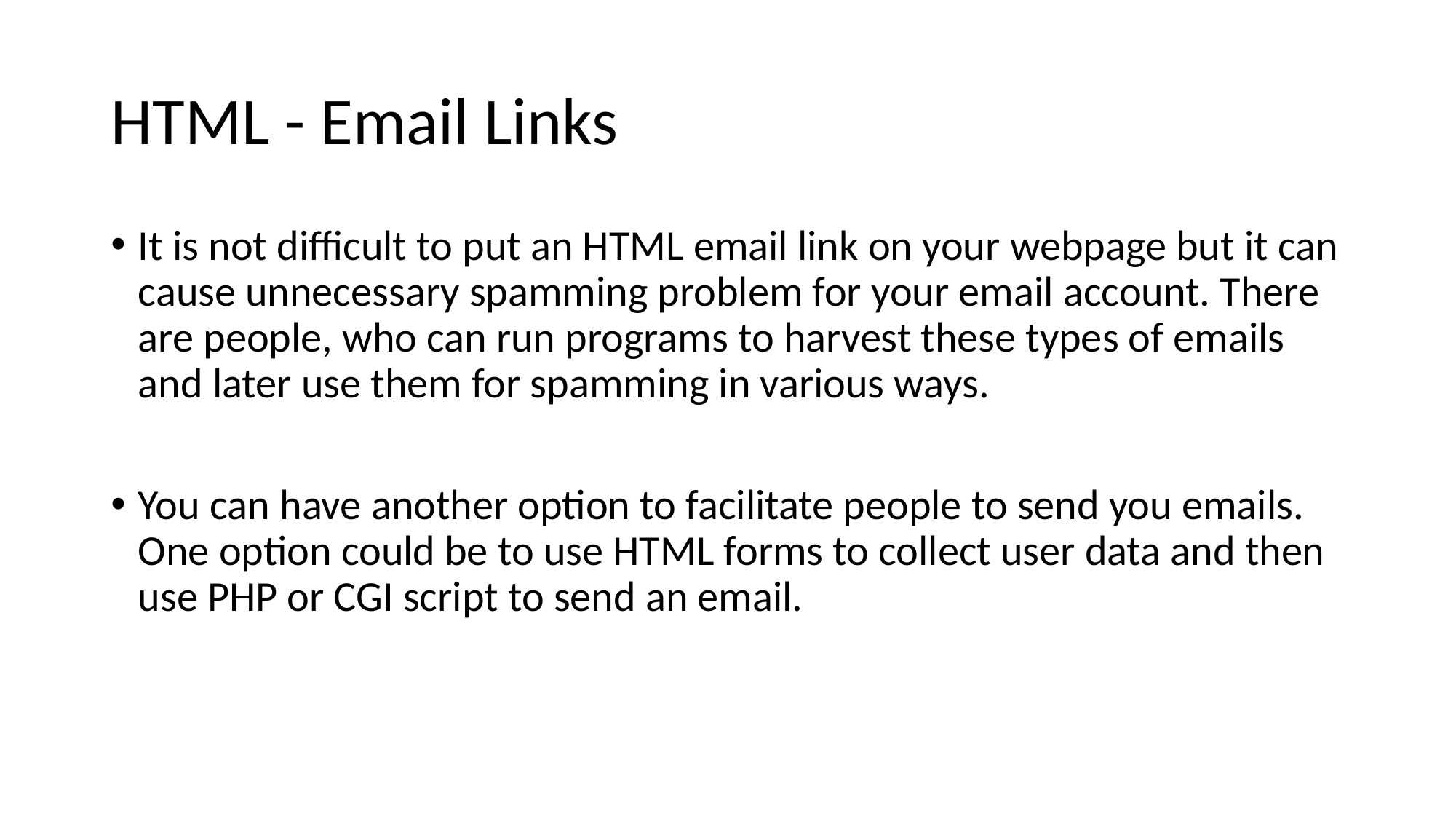

# HTML - Email Links
It is not difficult to put an HTML email link on your webpage but it can cause unnecessary spamming problem for your email account. There are people, who can run programs to harvest these types of emails and later use them for spamming in various ways.

You can have another option to facilitate people to send you emails. One option could be to use HTML forms to collect user data and then use PHP or CGI script to send an email.